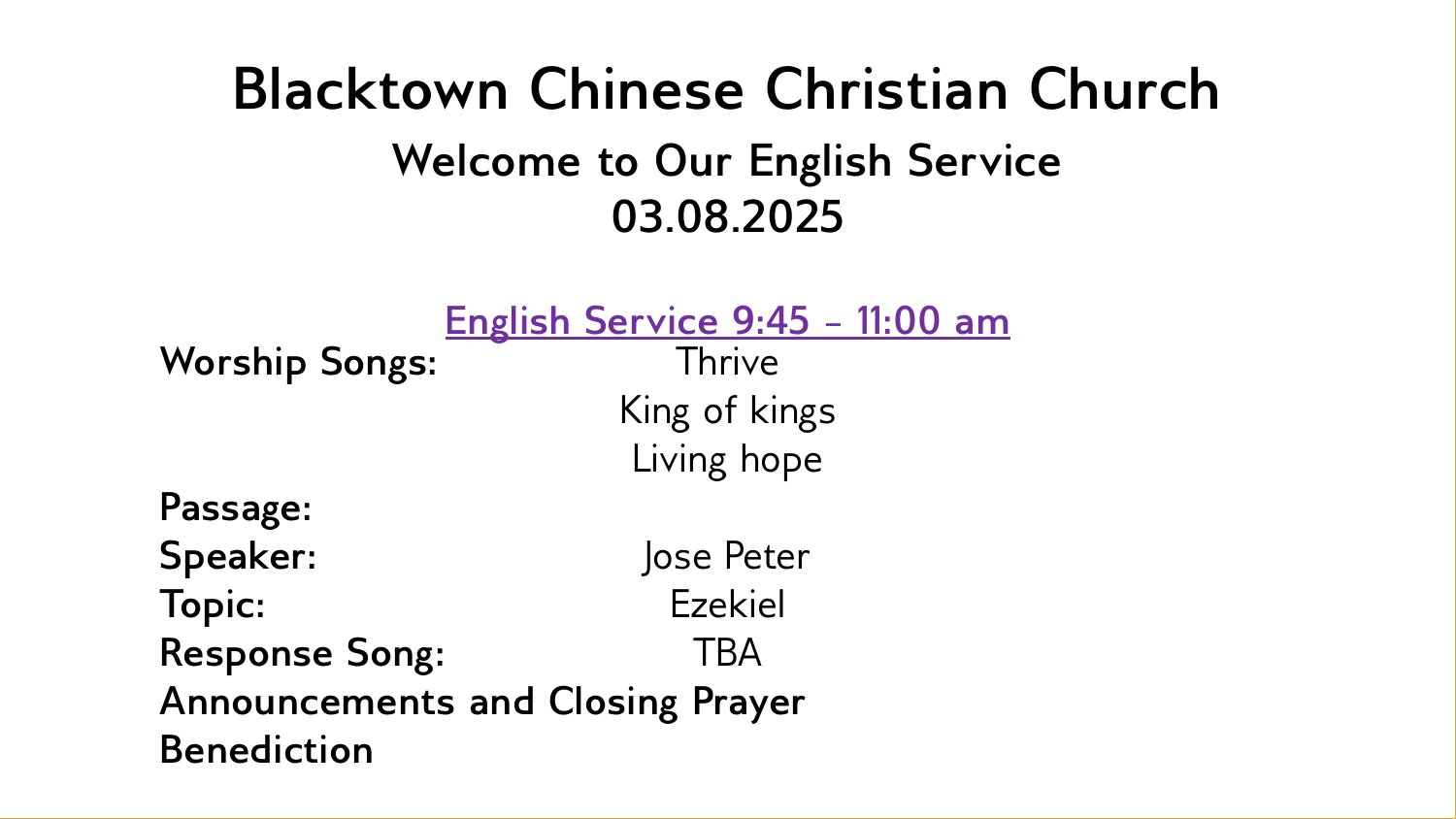

Blacktown Chinese Christian Church
Welcome to Our English Service
03.08.2025
English Service 9:45 – 11:00 am
Worship Songs:
Passage:
Speaker:
Topic:
Response Song:
Announcements and Closing Prayer
Benediction
Thrive
King of kings
Living hope
Jose Peter
Ezekiel
TBA